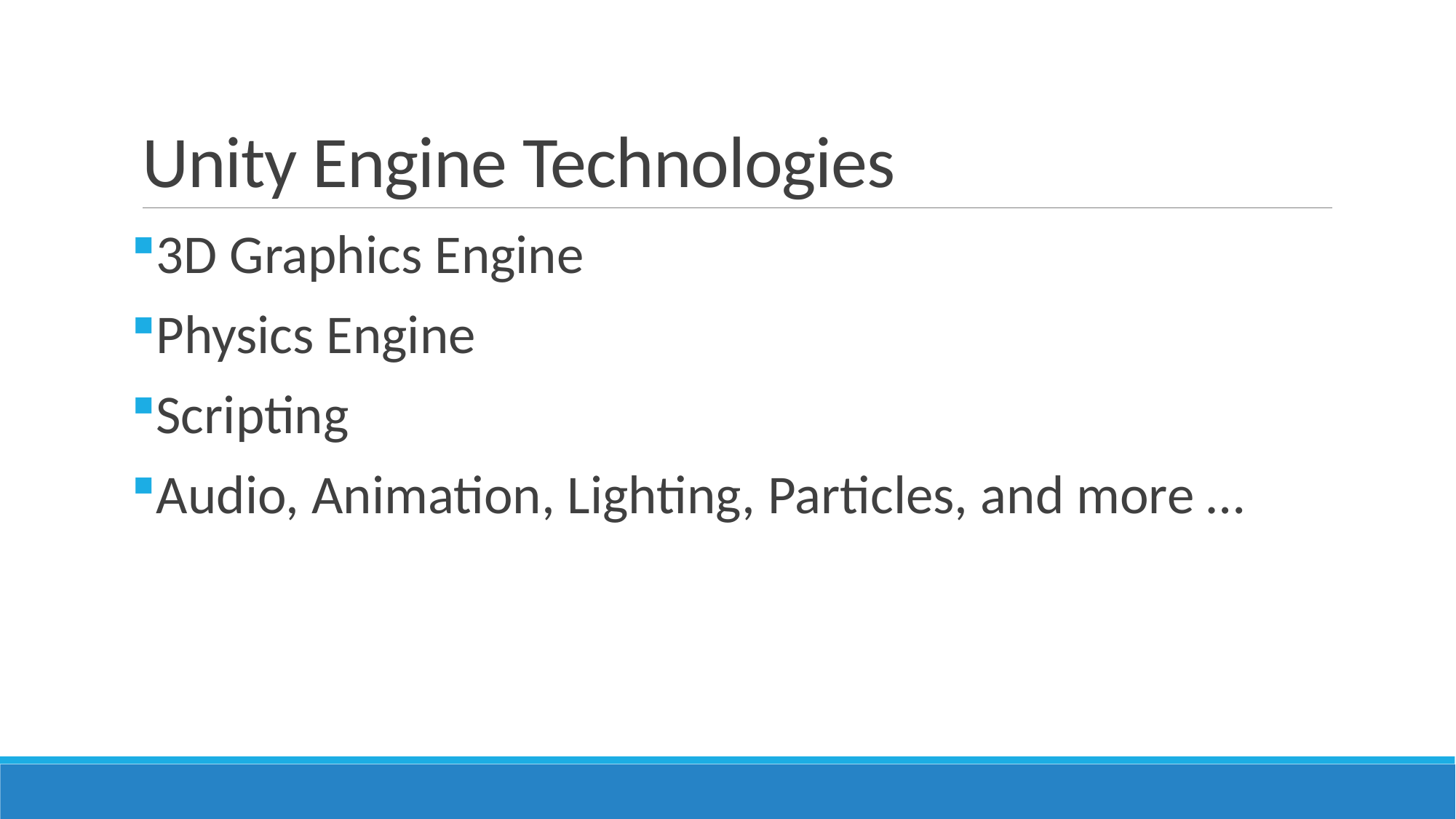

# Unity Engine Technologies
3D Graphics Engine
Physics Engine
Scripting
Audio, Animation, Lighting, Particles, and more …